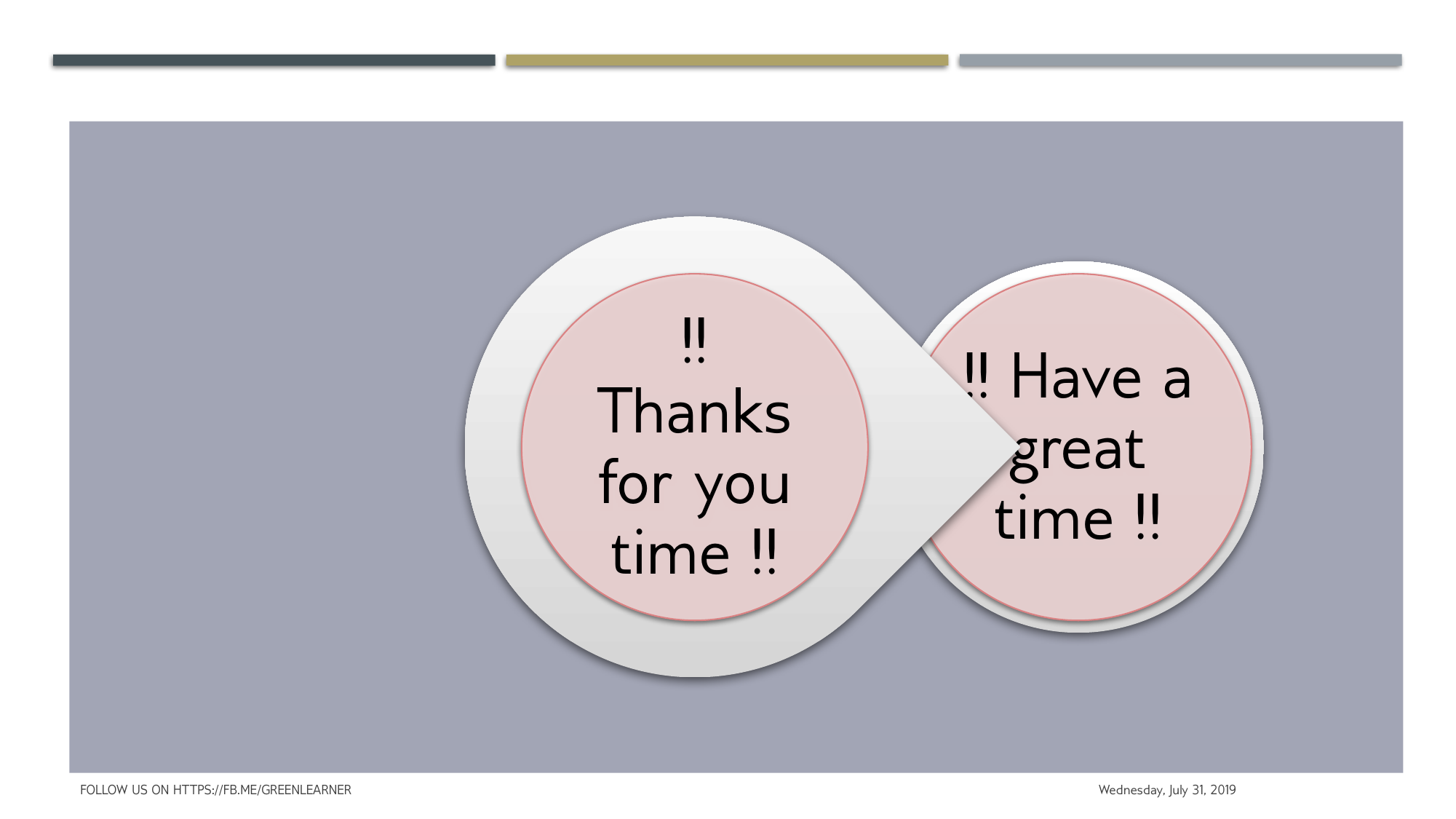

!! Have a great time !!
!! Thanks for you time !!
Follow us on https://fb.me/greenlearner
Wednesday, July 31, 2019